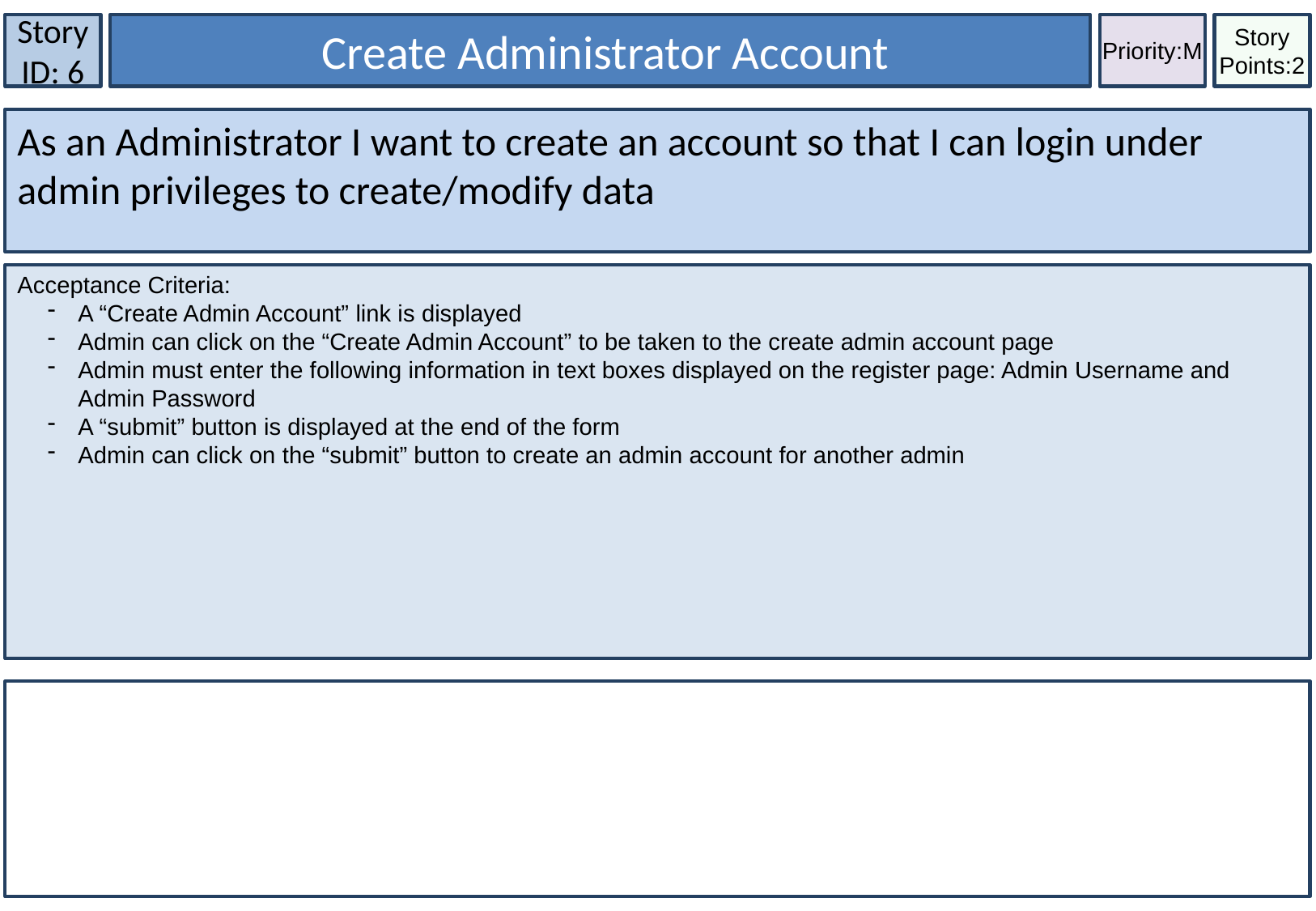

Story ID: 6
 Create Administrator Account
Priority:M
Story Points:2
As an Administrator I want to create an account so that I can login under admin privileges to create/modify data
Acceptance Criteria:
A “Create Admin Account” link is displayed
Admin can click on the “Create Admin Account” to be taken to the create admin account page
Admin must enter the following information in text boxes displayed on the register page: Admin Username and Admin Password
A “submit” button is displayed at the end of the form
Admin can click on the “submit” button to create an admin account for another admin